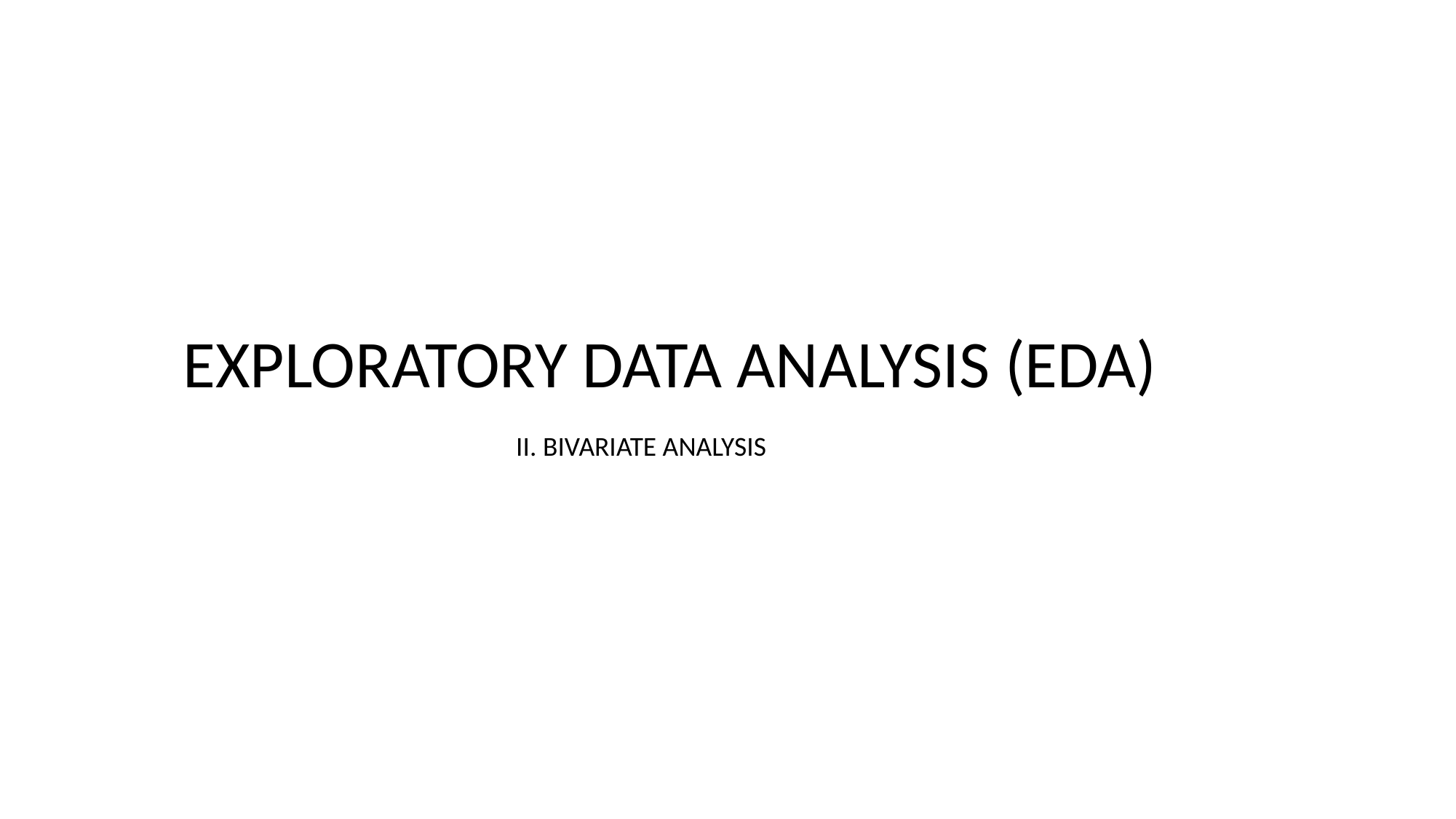

# EXPLORATORY DATA ANALYSIS (EDA)
II. BIVARIATE ANALYSIS